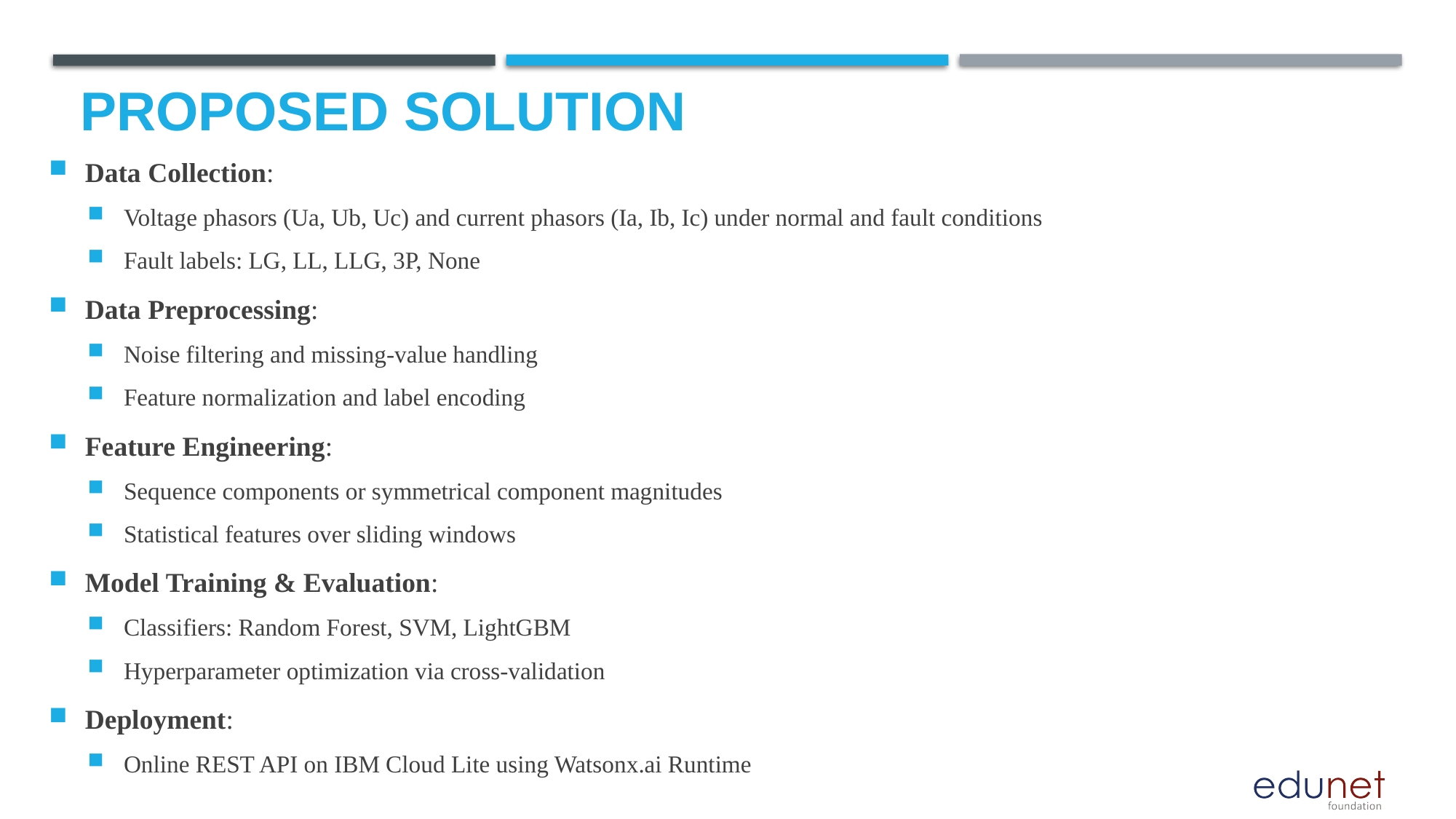

# Proposed Solution

Data Collection:
Voltage phasors (Ua, Ub, Uc) and current phasors (Ia, Ib, Ic) under normal and fault conditions
Fault labels: LG, LL, LLG, 3P, None
Data Preprocessing:
Noise filtering and missing-value handling
Feature normalization and label encoding
Feature Engineering:
Sequence components or symmetrical component magnitudes
Statistical features over sliding windows
Model Training & Evaluation:
Classifiers: Random Forest, SVM, LightGBM
Hyperparameter optimization via cross-validation
Deployment:
Online REST API on IBM Cloud Lite using Watsonx.ai Runtime